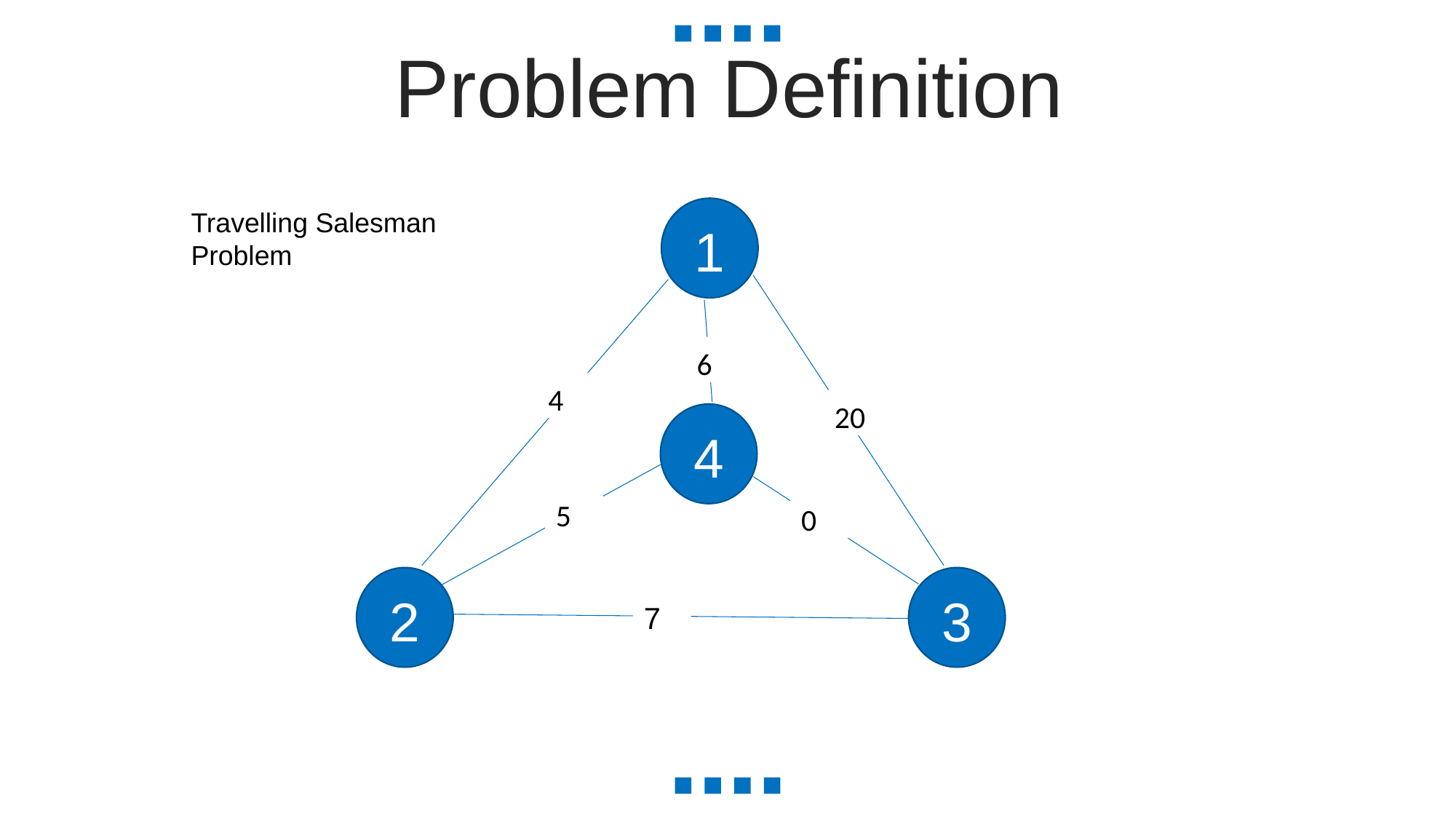

Problem Definition
1
4
2
3
6
4
20
5
0
7
Travelling Salesman Problem